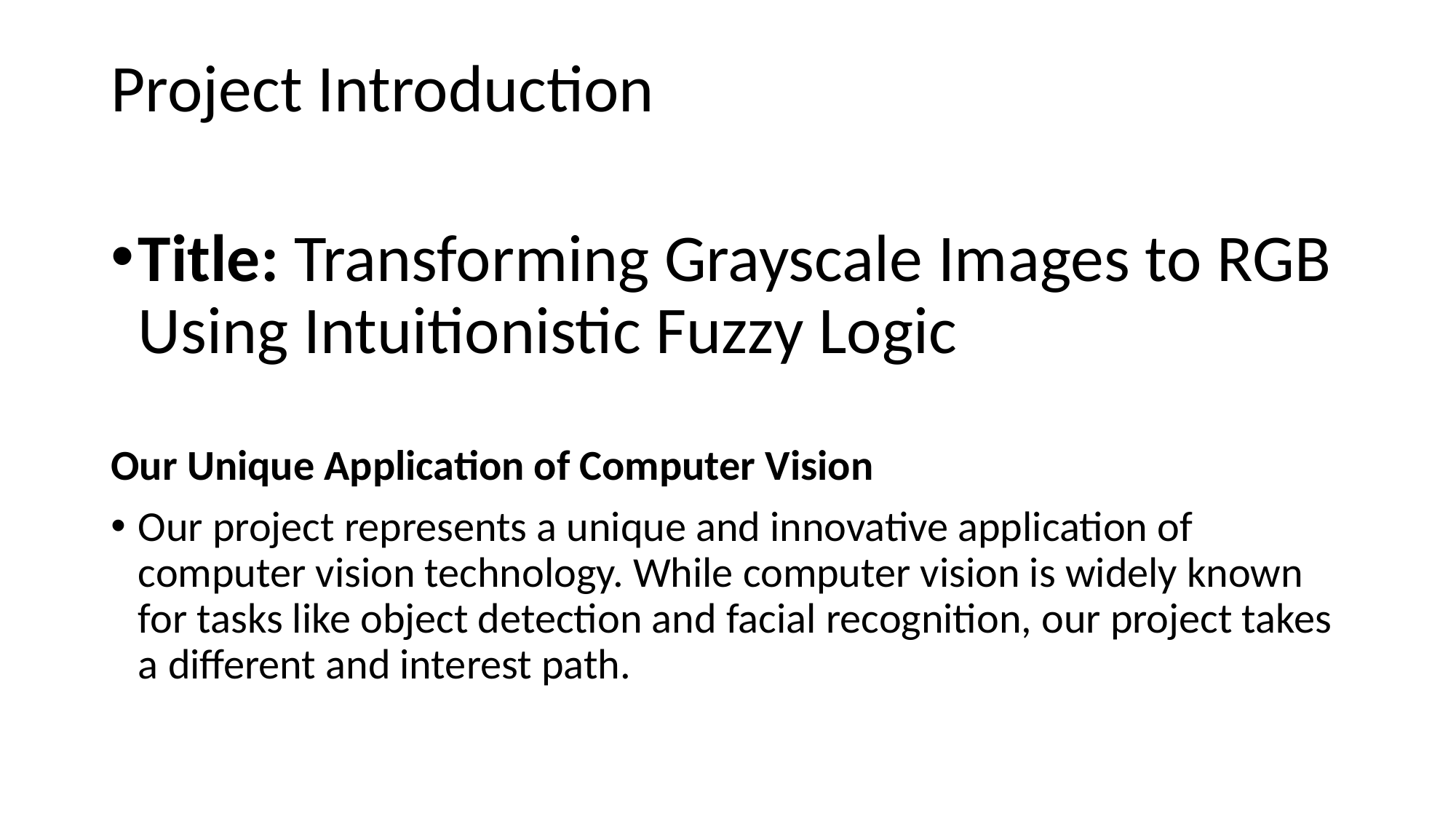

# Project Introduction
Title: Transforming Grayscale Images to RGB Using Intuitionistic Fuzzy Logic

Our Unique Application of Computer Vision
Our project represents a unique and innovative application of computer vision technology. While computer vision is widely known for tasks like object detection and facial recognition, our project takes a different and interest path.